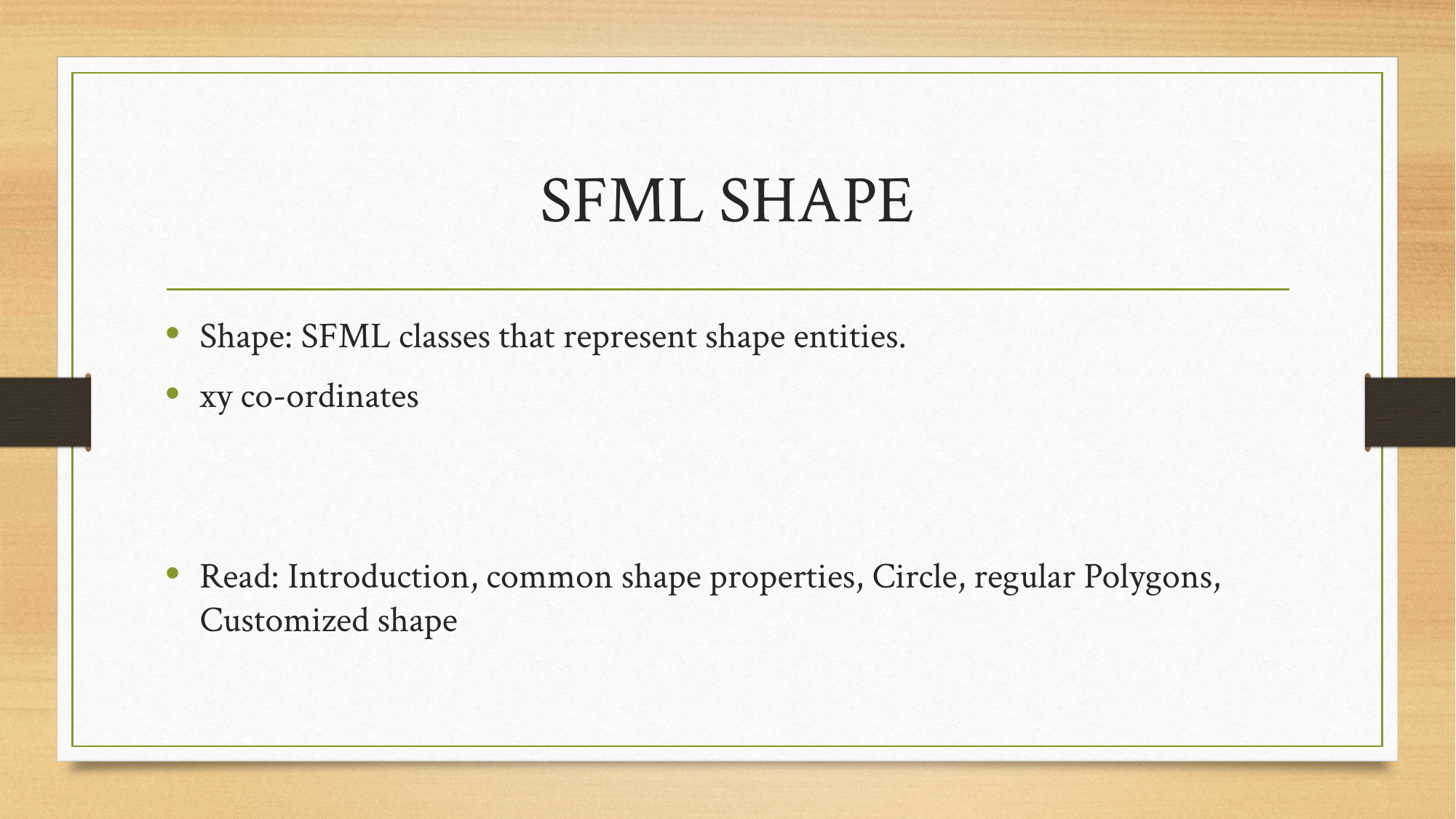

# SFML SHAPE
Shape: SFML classes that represent shape entities.
xy co-ordinates

Read: Introduction, common shape properties, Circle, regular Polygons, Customized shape